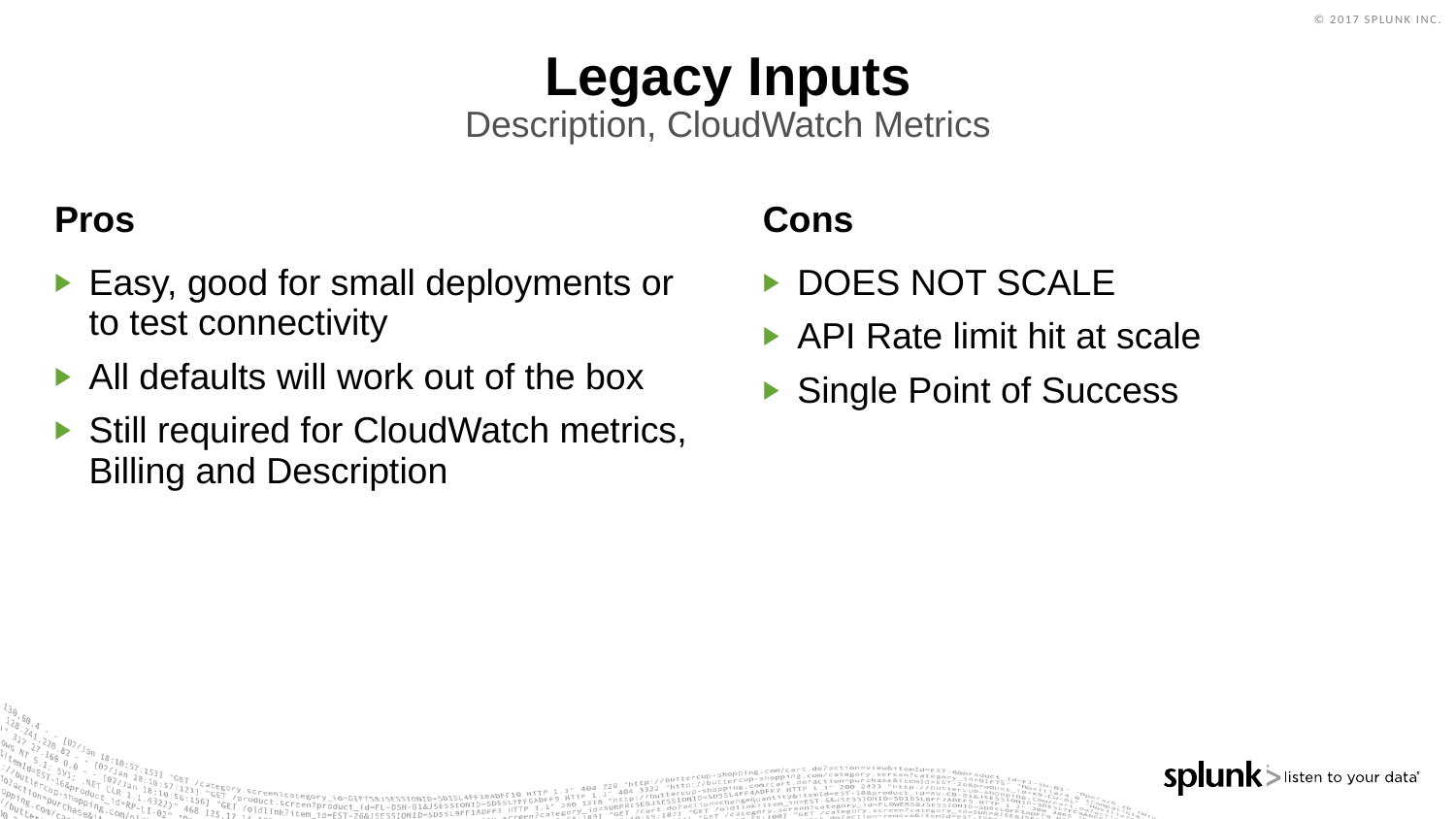

# Legacy Inputs
Description, CloudWatch Metrics
Pros
Cons
Easy, good for small deployments or to test connectivity
All defaults will work out of the box
Still required for CloudWatch metrics, Billing and Description
DOES NOT SCALE
API Rate limit hit at scale
Single Point of Success